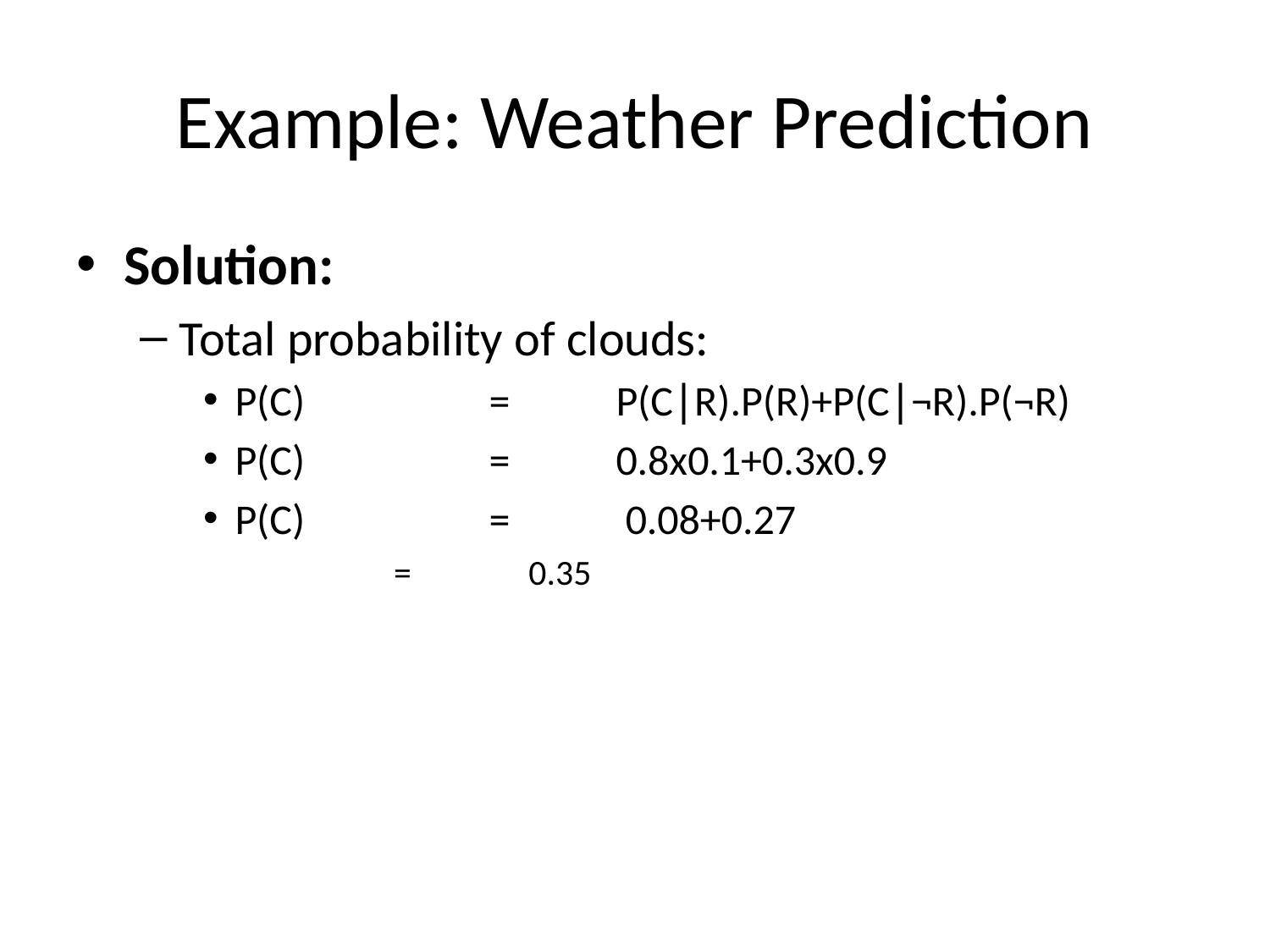

# Example: Weather Prediction
Solution:
Total probability of clouds:
P(C)		=	P(C∣R).P(R)+P(C∣¬R).P(¬R)
P(C) 		=	0.8x0.1+0.3x0.9
P(C) 		=	 0.08+0.27
=	 0.35